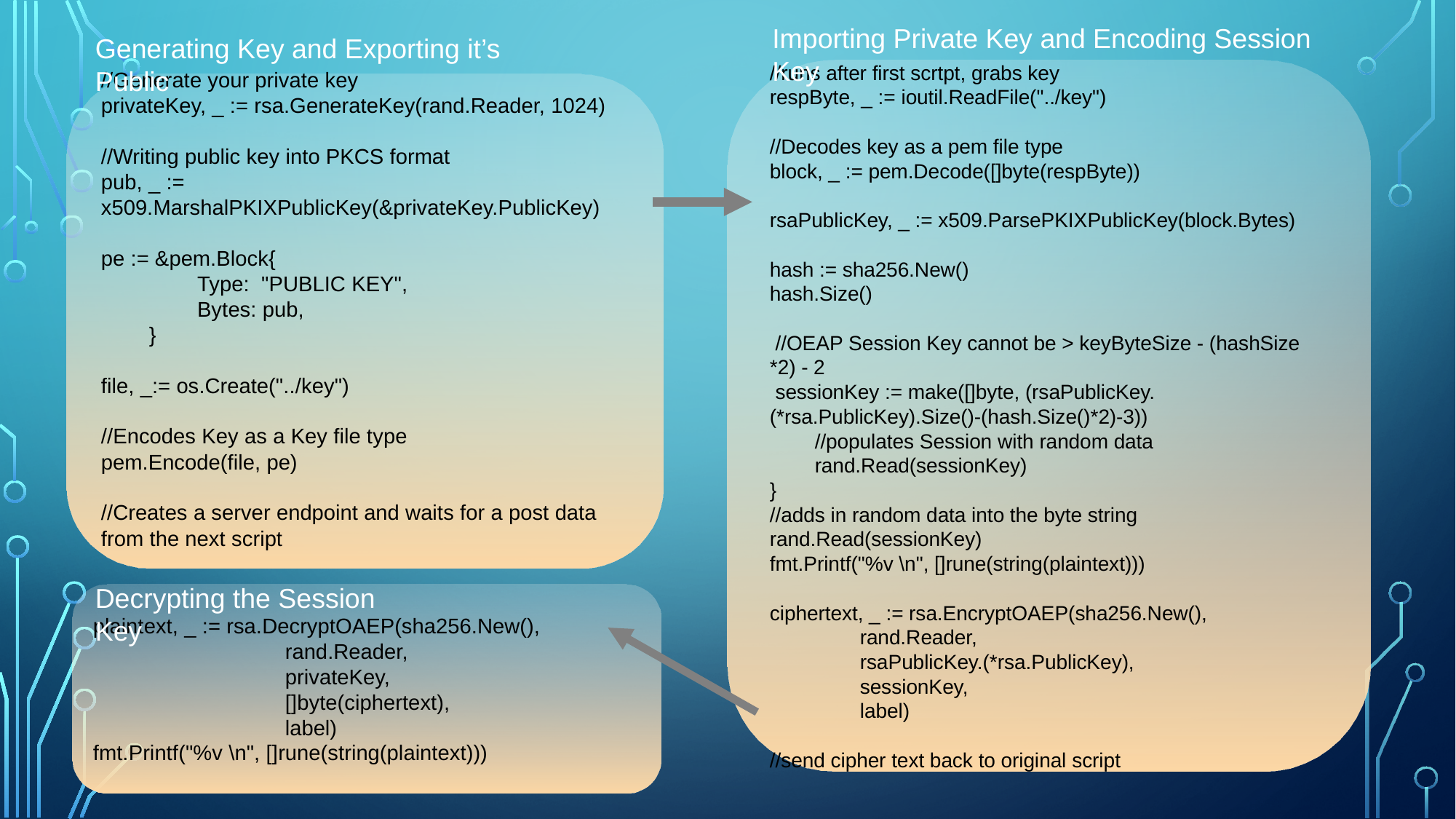

Importing Private Key and Encoding Session Key
Generating Key and Exporting it’s Public
//runs after first scrtpt, grabs key
respByte, _ := ioutil.ReadFile("../key")

//Decodes key as a pem file type
block, _ := pem.Decode([]byte(respByte))

rsaPublicKey, _ := x509.ParsePKIXPublicKey(block.Bytes)

hash := sha256.New()
hash.Size()

 //OEAP Session Key cannot be > keyByteSize - (hashSize *2) - 2
 sessionKey := make([]byte, (rsaPublicKey.(*rsa.PublicKey).Size()-(hash.Size()*2)-3))
        //populates Session with random data
        rand.Read(sessionKey)
}
//adds in random data into the byte string
rand.Read(sessionKey)
fmt.Printf("%v \n", []rune(string(plaintext)))

ciphertext, _ := rsa.EncryptOAEP(sha256.New(),
                rand.Reader,
                rsaPublicKey.(*rsa.PublicKey),
                sessionKey,
                label)

//send cipher text back to original script
//Generate your private key
privateKey, _ := rsa.GenerateKey(rand.Reader, 1024)

//Writing public key into PKCS format
pub, _ := x509.MarshalPKIXPublicKey(&privateKey.PublicKey)

pe := &pem.Block{
                Type:  "PUBLIC KEY",
                Bytes: pub,
        }

file, _:= os.Create("../key")

//Encodes Key as a Key file type
pem.Encode(file, pe)

//Creates a server endpoint and waits for a post data from the next script

Decrypting the Session Key

plaintext, _ := rsa.DecryptOAEP(sha256.New(),
                                rand.Reader,
                                privateKey,
                                []byte(ciphertext),
                                label)
fmt.Printf("%v \n", []rune(string(plaintext)))